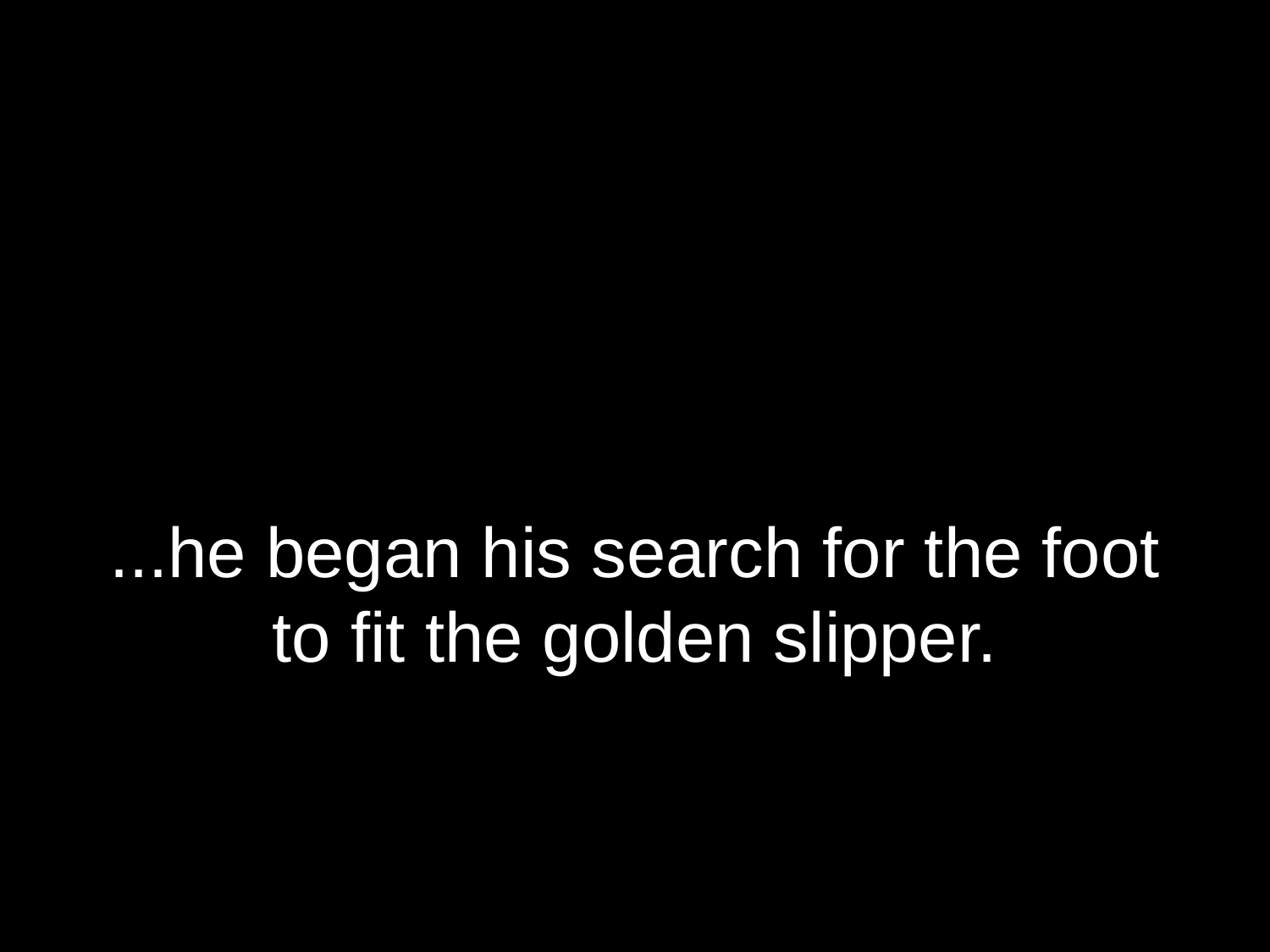

# ...he began his search for the foot to fit the golden slipper.